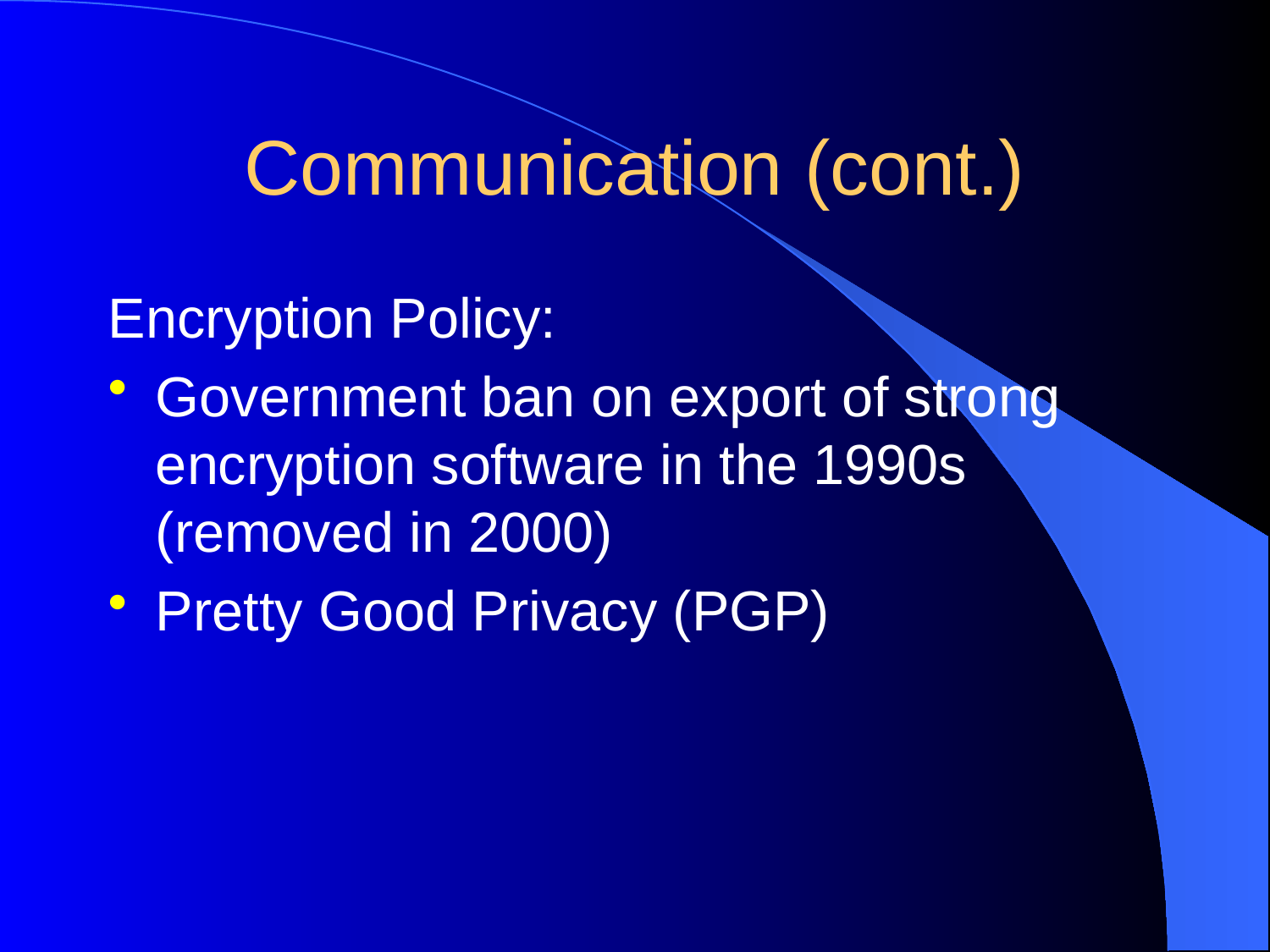

# Communication (cont.)
Encryption Policy:
Government ban on export of strong encryption software in the 1990s (removed in 2000)
Pretty Good Privacy (PGP)